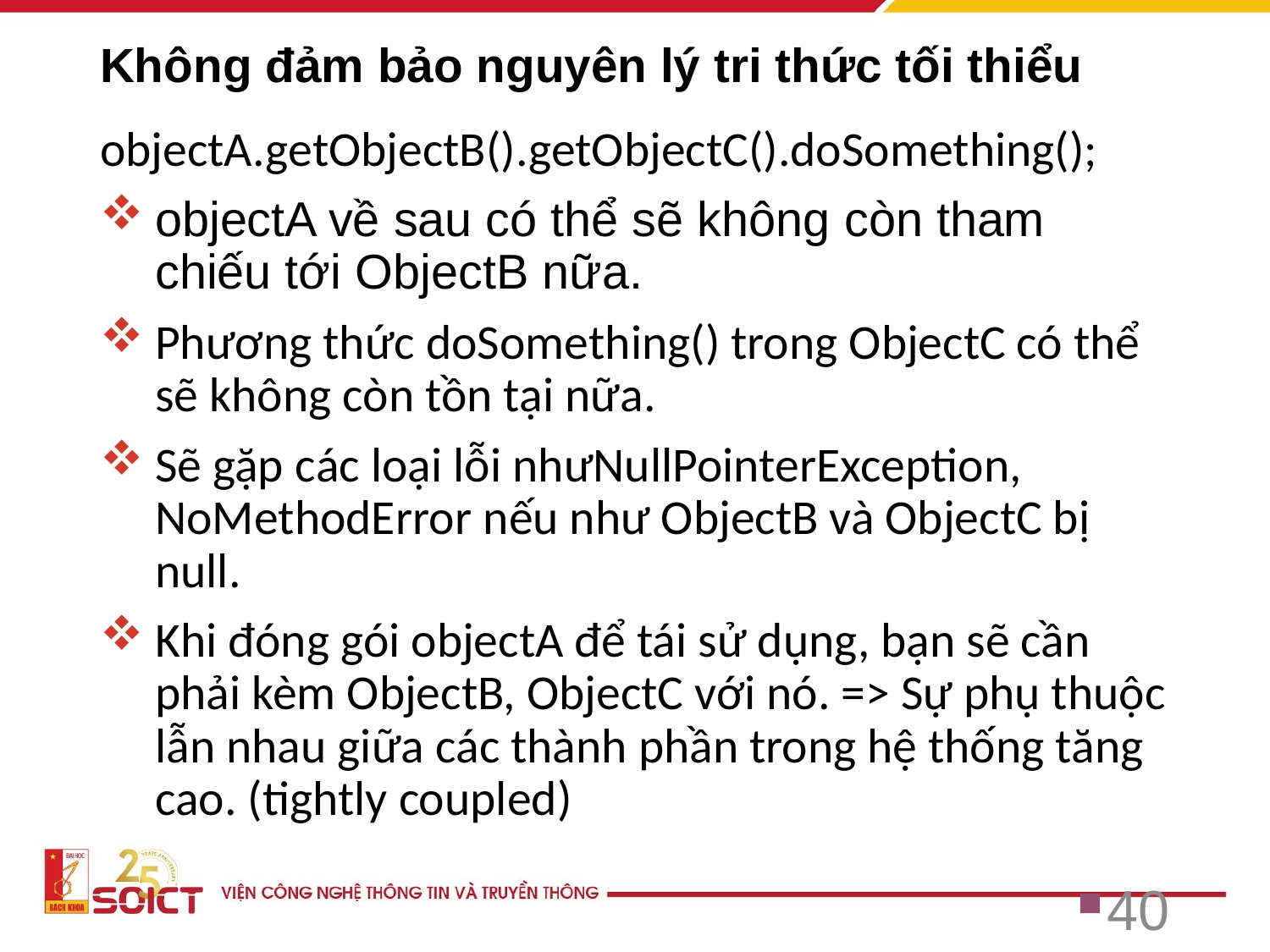

# Không đảm bảo nguyên lý tri thức tối thiểu
objectA.getObjectB().getObjectC().doSomething();
objectA về sau có thể sẽ không còn tham chiếu tới ObjectB nữa.
Phương thức doSomething() trong ObjectC có thể sẽ không còn tồn tại nữa.
Sẽ gặp các loại lỗi nhưNullPointerException, NoMethodError nếu như ObjectB và ObjectC bị null.
Khi đóng gói objectA để tái sử dụng, bạn sẽ cần phải kèm ObjectB, ObjectC với nó. => Sự phụ thuộc lẫn nhau giữa các thành phần trong hệ thống tăng cao. (tightly coupled)

40